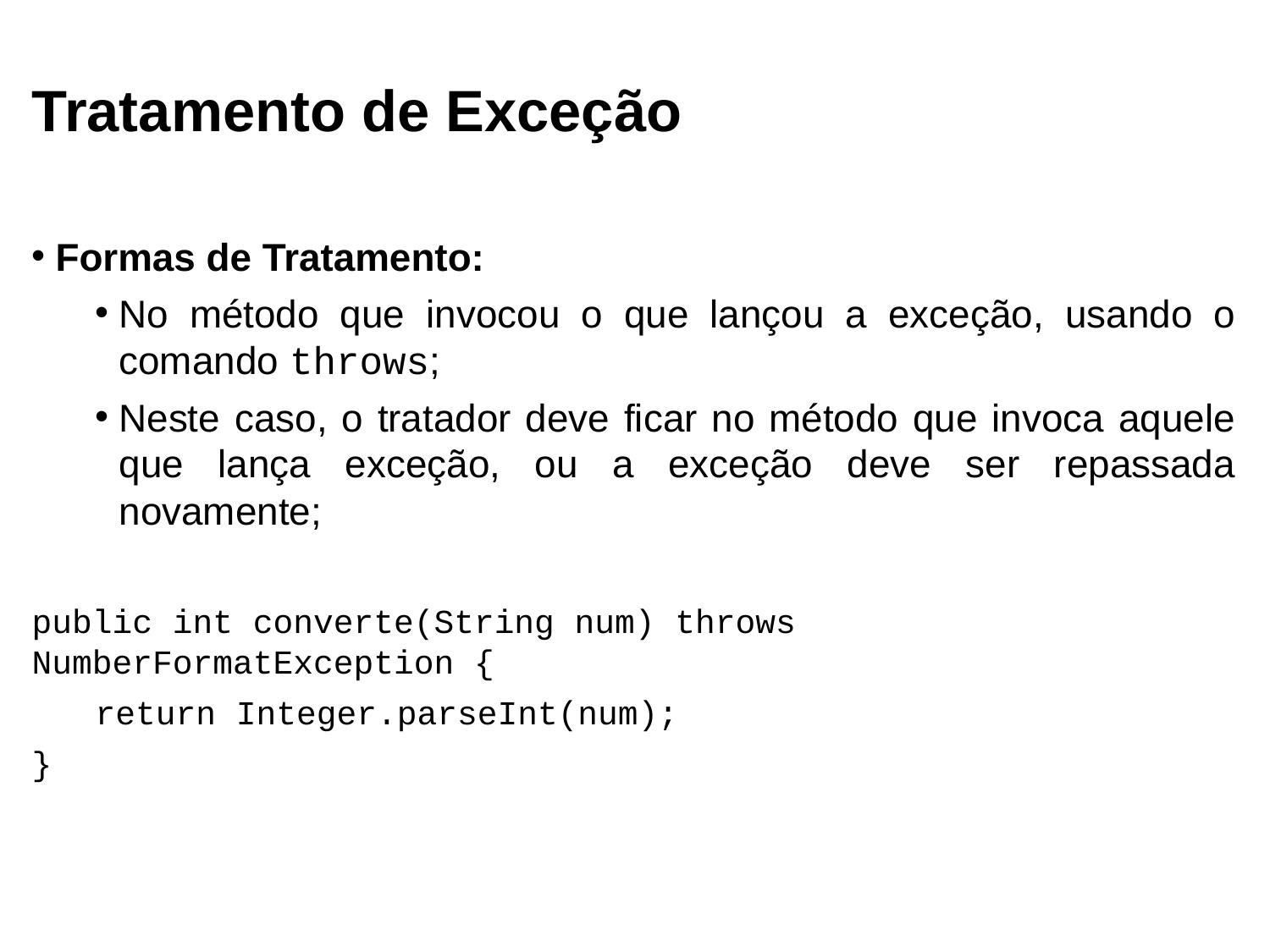

Tratamento de Exceção
Formas de Tratamento:
No método que invocou o que lançou a exceção, usando o comando throws;
Neste caso, o tratador deve ficar no método que invoca aquele que lança exceção, ou a exceção deve ser repassada novamente;

public int converte(String num) throws NumberFormatException {
return Integer.parseInt(num);
}